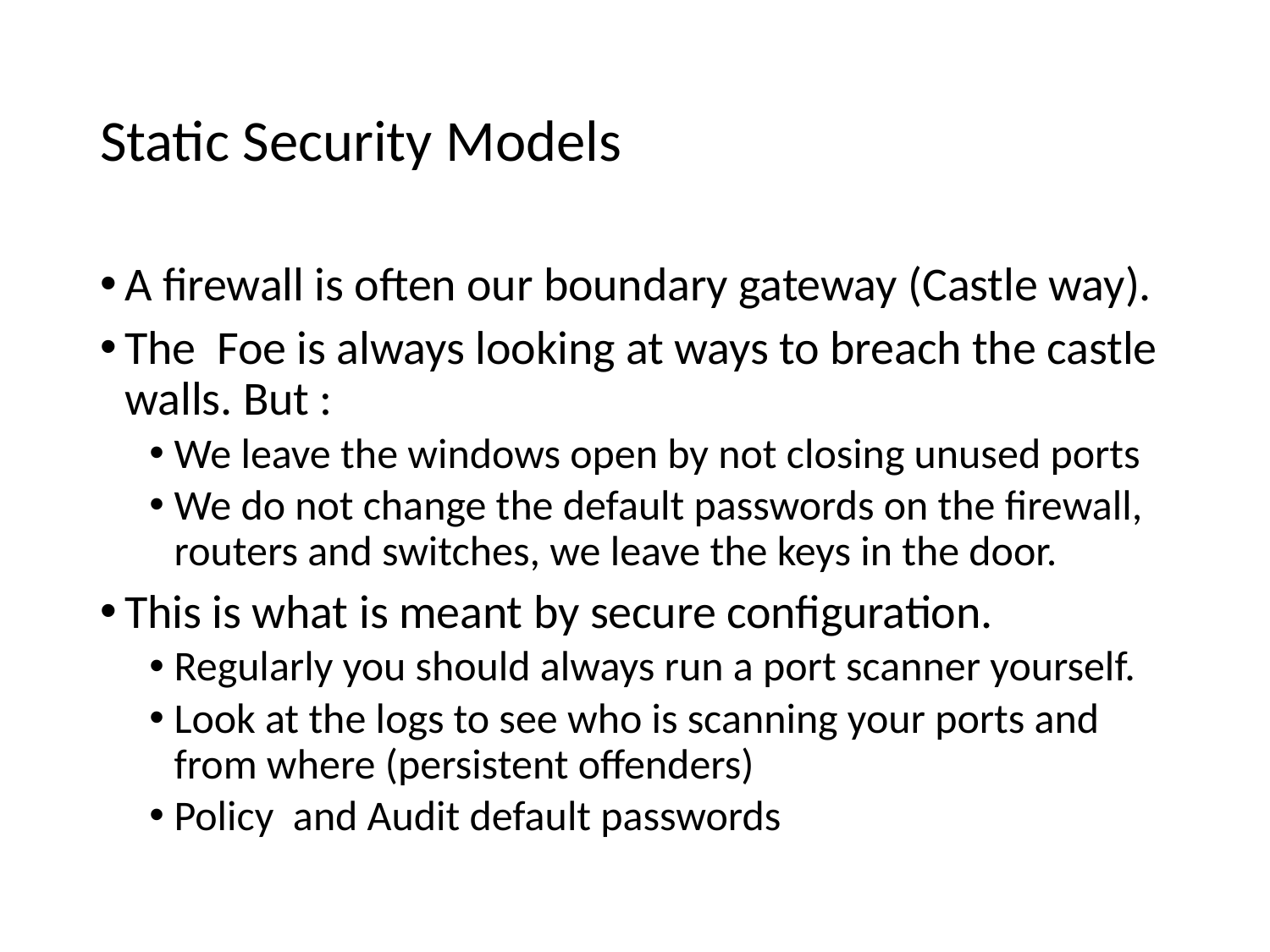

# Static Security Models
A firewall is often our boundary gateway (Castle way).
The  Foe is always looking at ways to breach the castle walls. But :
We leave the windows open by not closing unused ports
We do not change the default passwords on the firewall, routers and switches, we leave the keys in the door.
This is what is meant by secure configuration.
Regularly you should always run a port scanner yourself.
Look at the logs to see who is scanning your ports and from where (persistent offenders)
Policy  and Audit default passwords